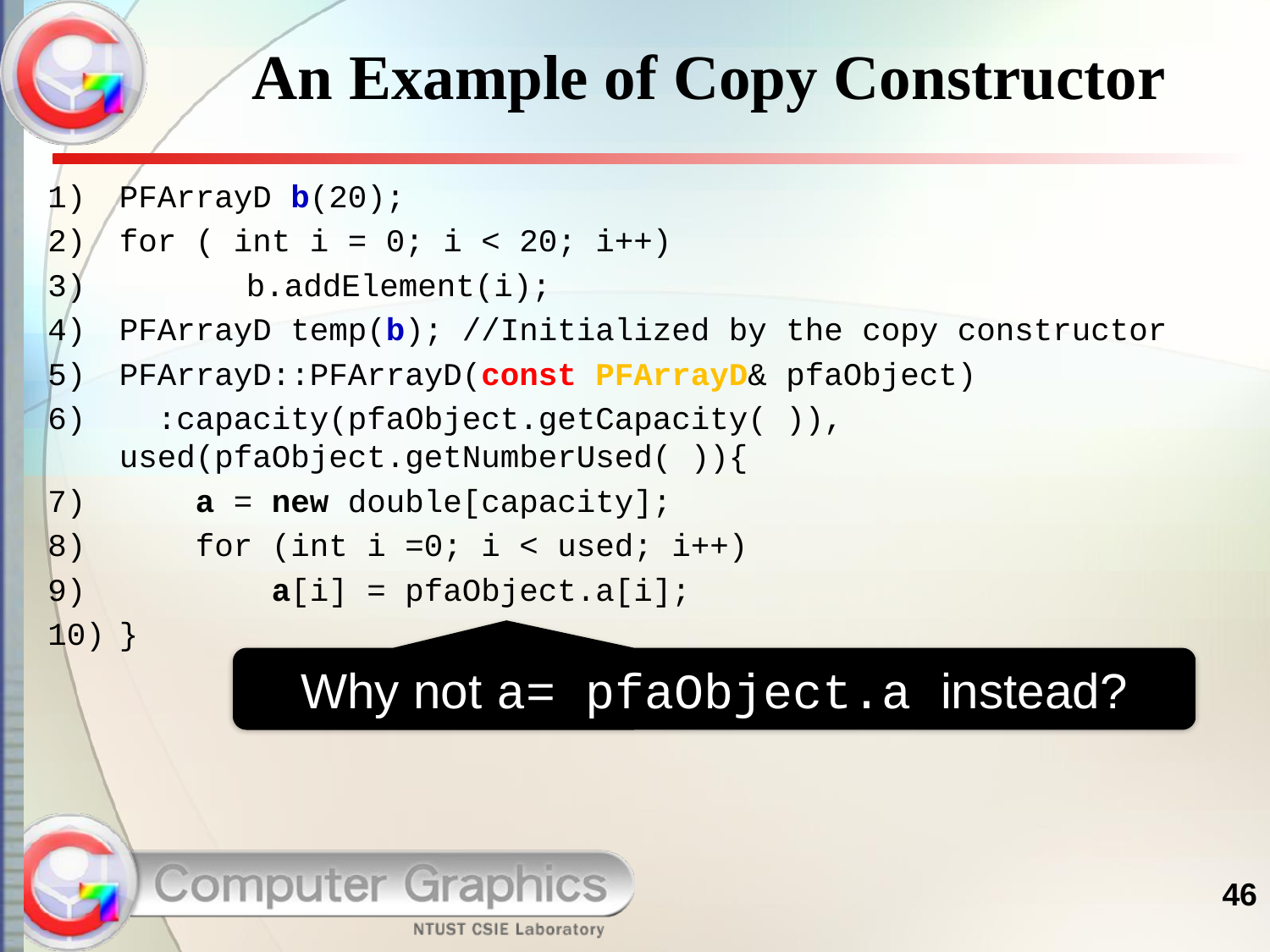

# An Example of Copy Constructor
PFArrayD b(20);
for ( int i = 0; i < 20; i++)
 	b.addElement(i);
PFArrayD temp(b); //Initialized by the copy constructor
PFArrayD::PFArrayD(const PFArrayD& pfaObject)
  :capacity(pfaObject.getCapacity( )),  	used(pfaObject.getNumberUsed( )){
    a = new double[capacity];
    for (int i =0; i < used; i++)
        a[i] = pfaObject.a[i];
}
Why not a= pfaObject.a instead?
46